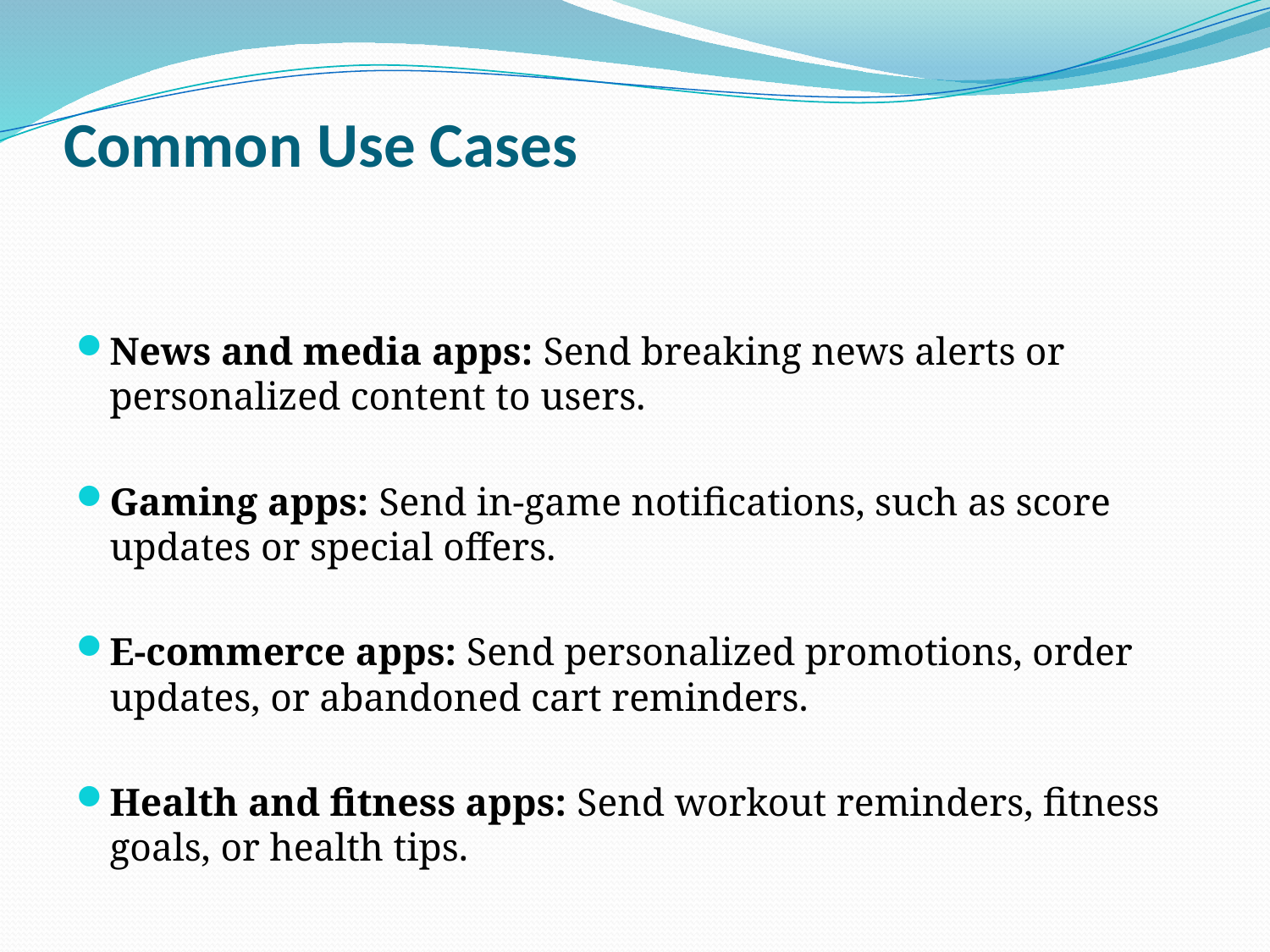

# Common Use Cases

News and media apps: Send breaking news alerts or personalized content to users.

Gaming apps: Send in-game notifications, such as score updates or special offers.

E-commerce apps: Send personalized promotions, order updates, or abandoned cart reminders.

Health and fitness apps: Send workout reminders, fitness goals, or health tips.